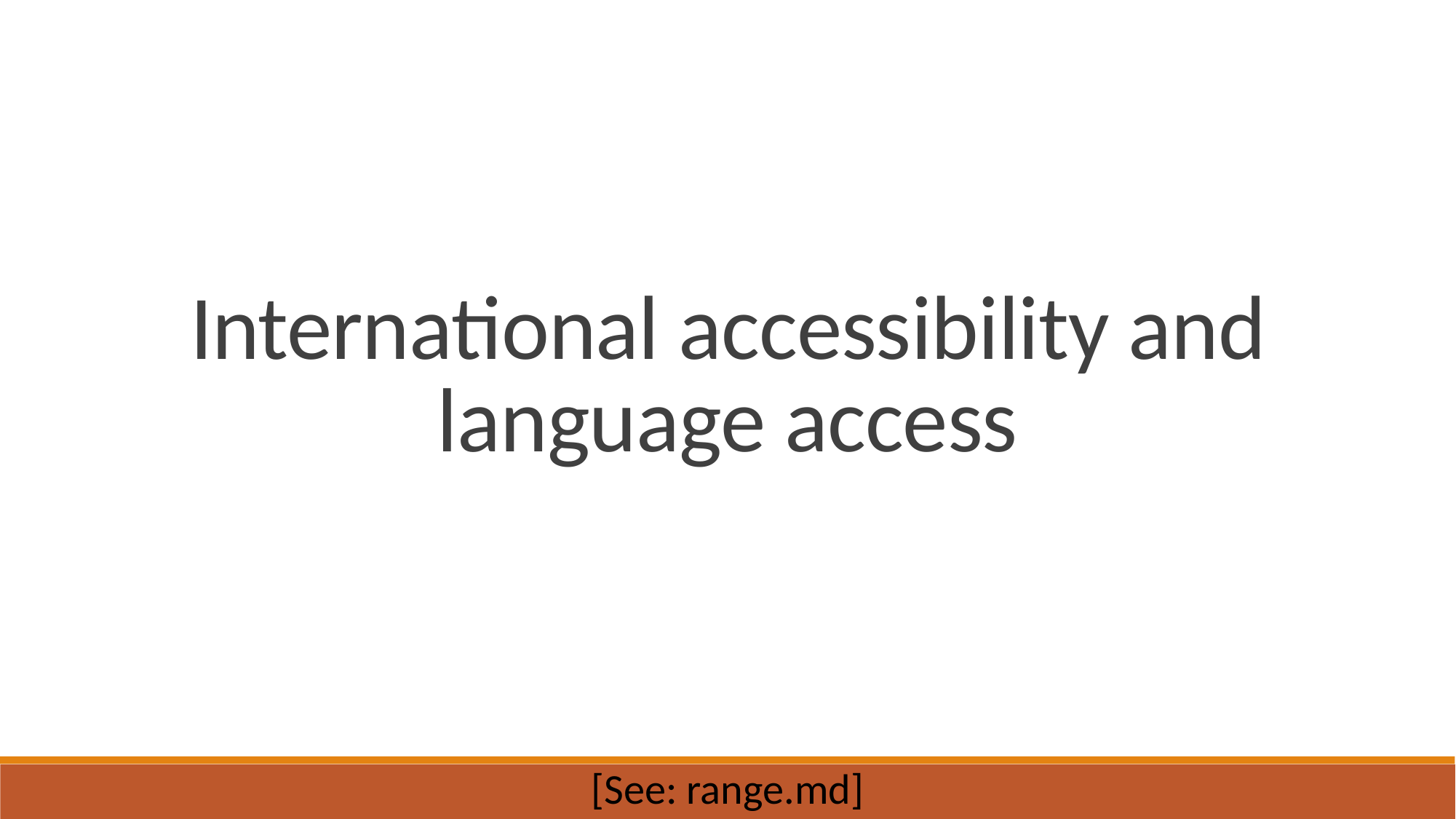

International accessibility and language access
[See: range.md]